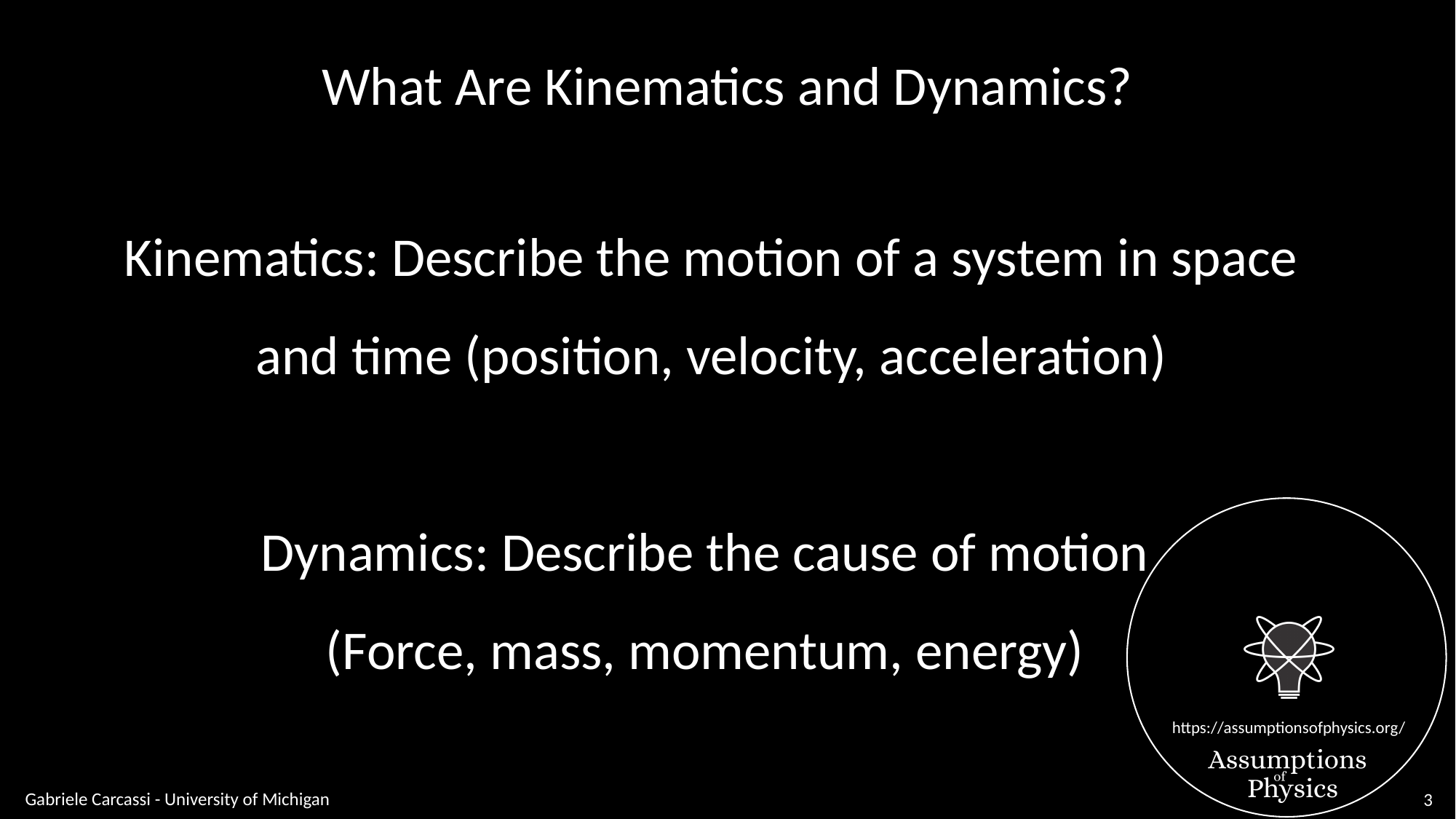

What Are Kinematics and Dynamics?
Kinematics: Describe the motion of a system in space and time (position, velocity, acceleration)

Dynamics: Describe the cause of motion
(Force, mass, momentum, energy)
Gabriele Carcassi - University of Michigan
3